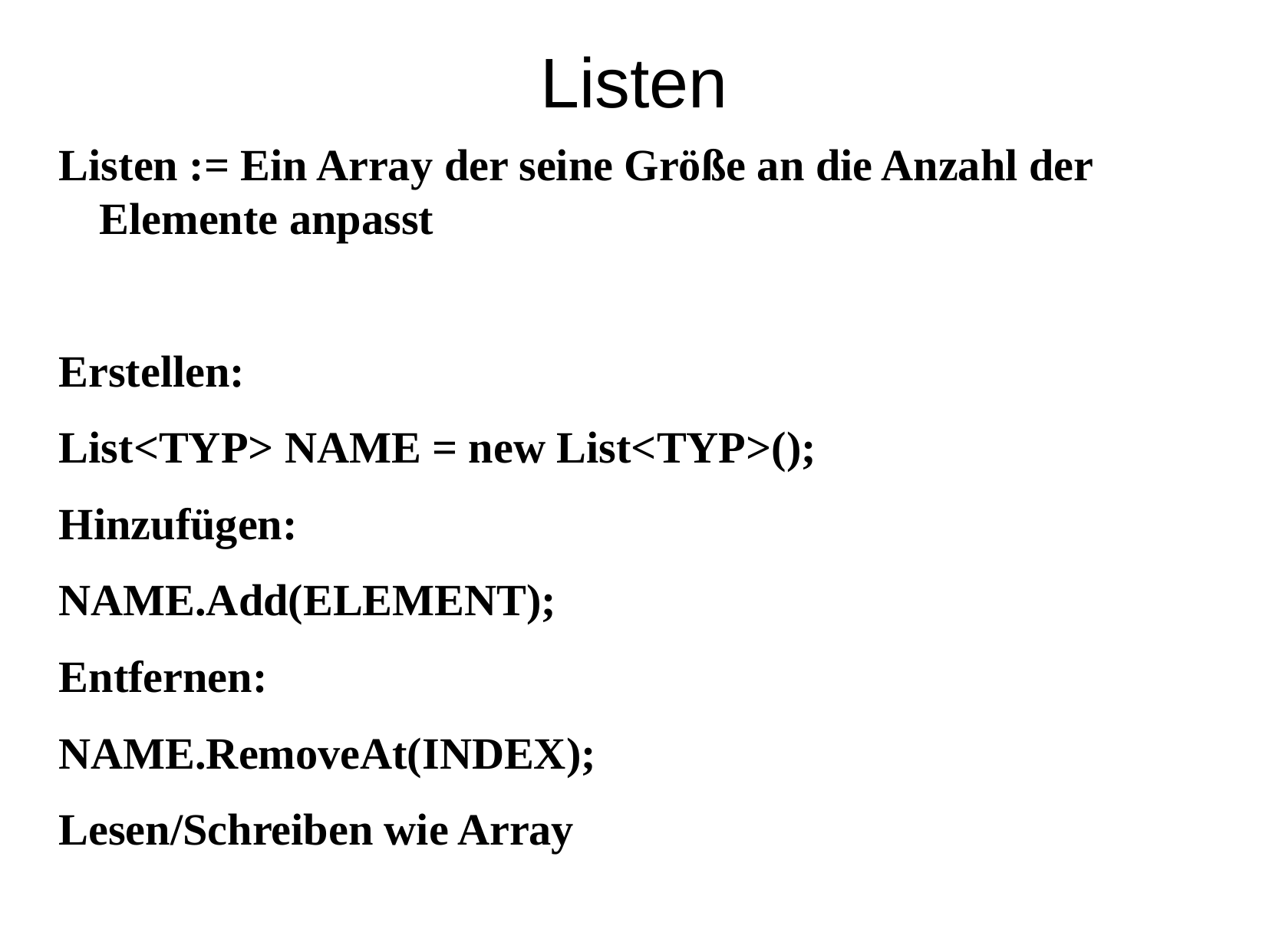

Listen
Listen := Ein Array der seine Größe an die Anzahl der Elemente anpasst

Erstellen:
List<TYP> NAME = new List<TYP>();
Hinzufügen:
NAME.Add(ELEMENT);
Entfernen:
NAME.RemoveAt(INDEX);
Lesen/Schreiben wie Array